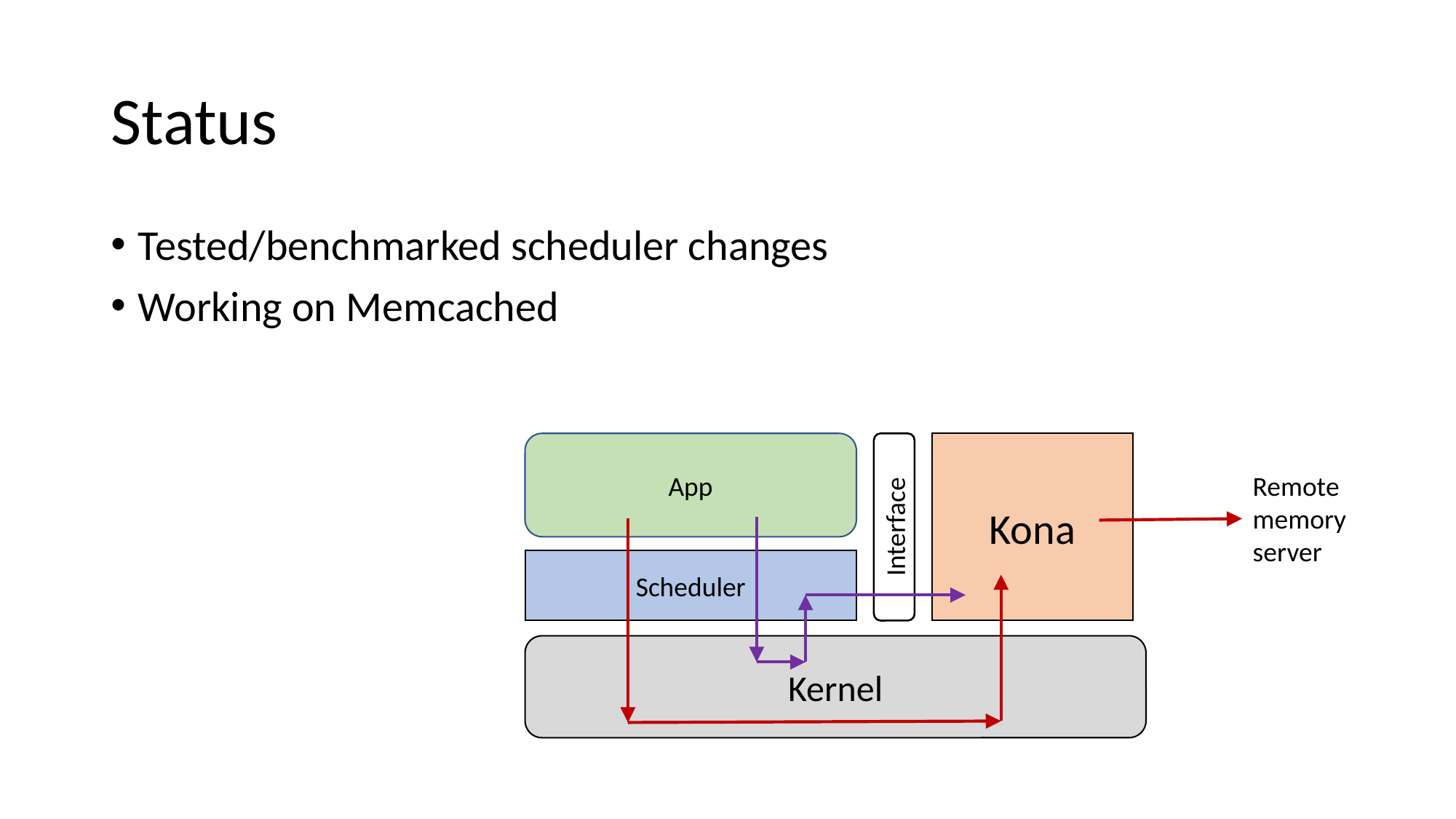

# Status
Tested/benchmarked scheduler changes
Working on Memcached
App
Interface
Kona
Remote memory server
Scheduler
Kernel